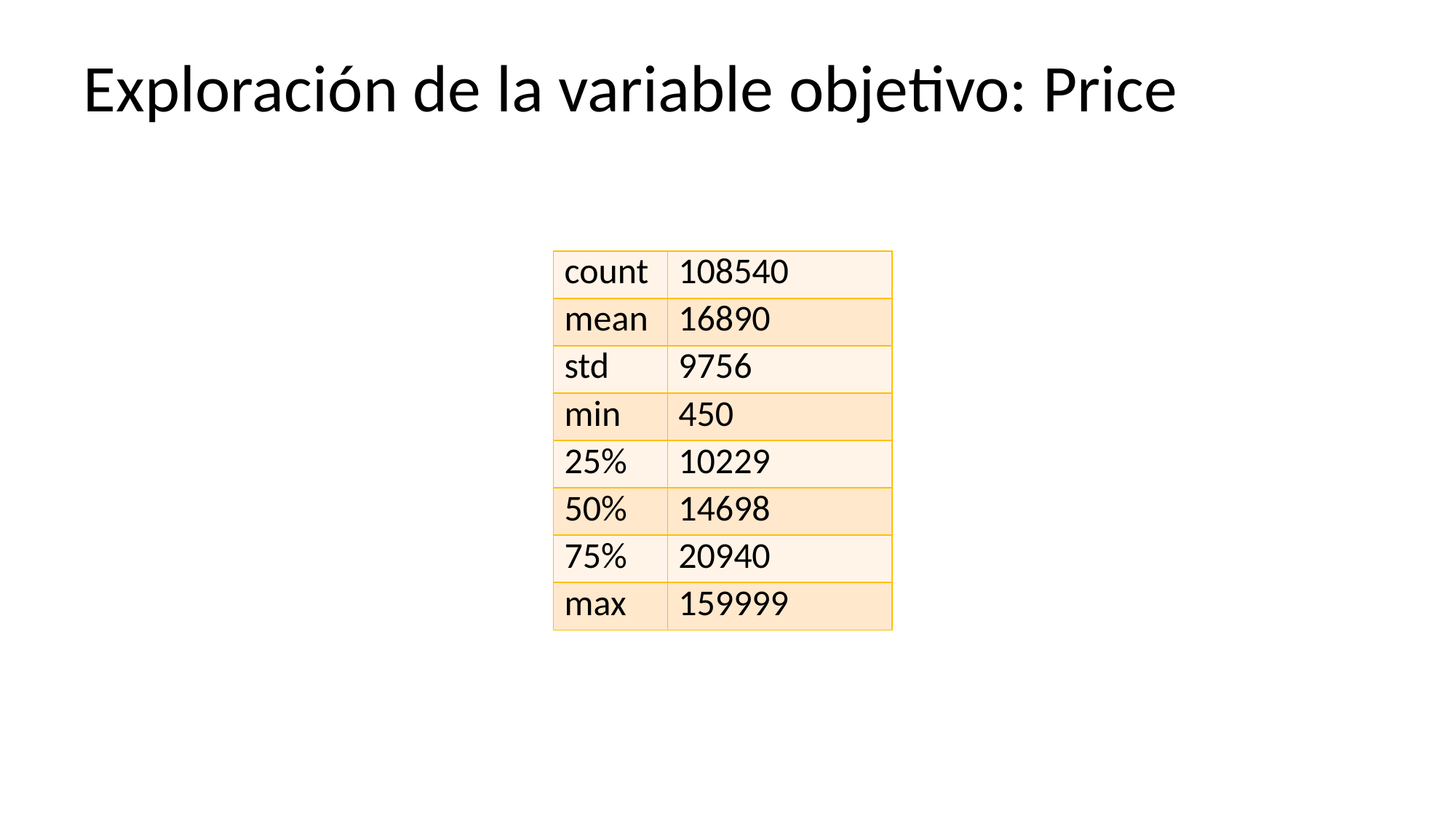

Exploración de la variable objetivo: Price
| count | 108540 |
| --- | --- |
| mean | 16890 |
| std | 9756 |
| min | 450 |
| 25% | 10229 |
| 50% | 14698 |
| 75% | 20940 |
| max | 159999 |